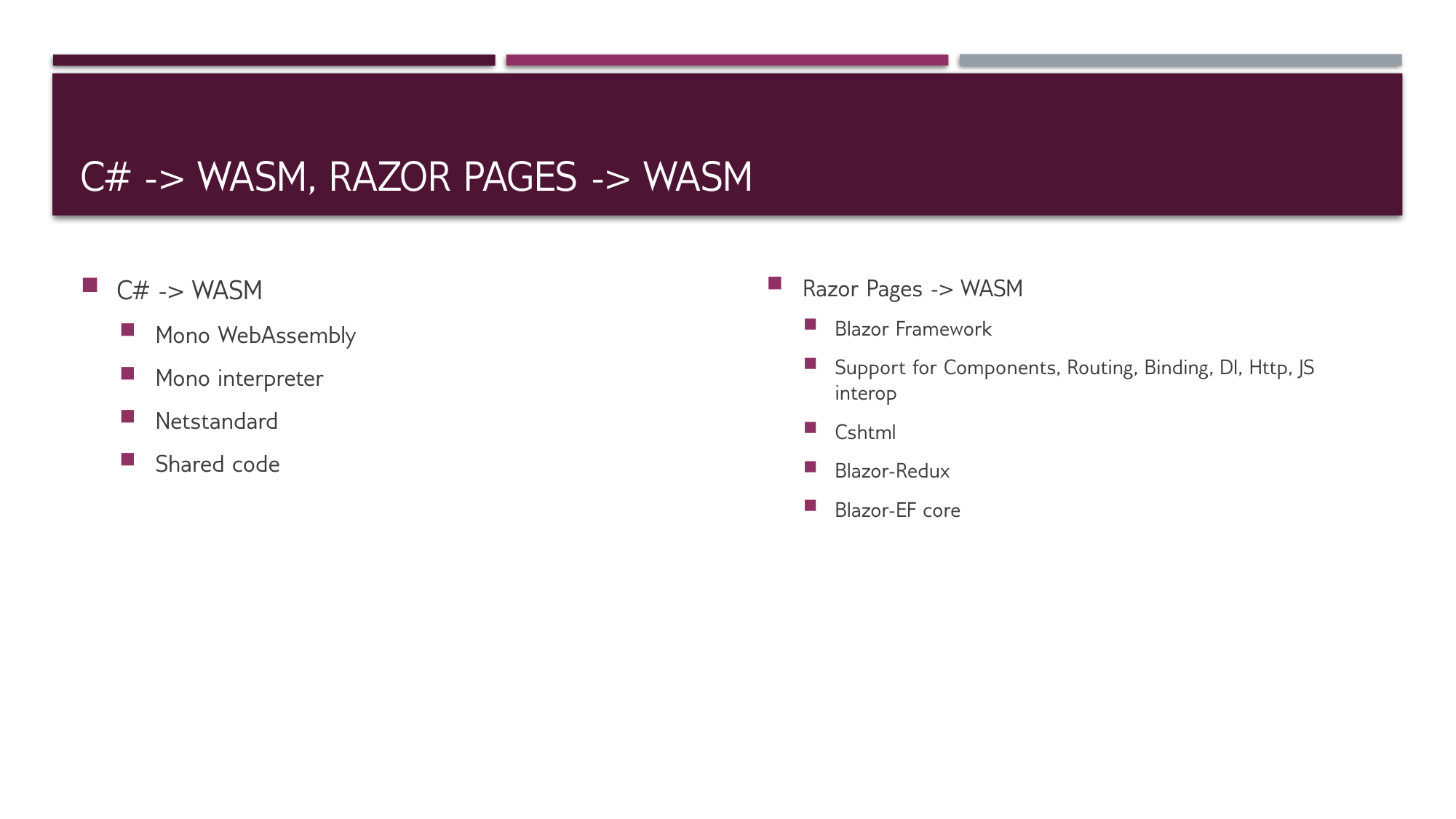

# C# -> WASM, Razor Pages -> WASM
C# -> WASM
Mono WebAssembly
Mono interpreter
Netstandard
Shared code

Razor Pages -> WASM
Blazor Framework
Support for Components, Routing, Binding, DI, Http, JS interop
Cshtml
Blazor-Redux
Blazor-EF core